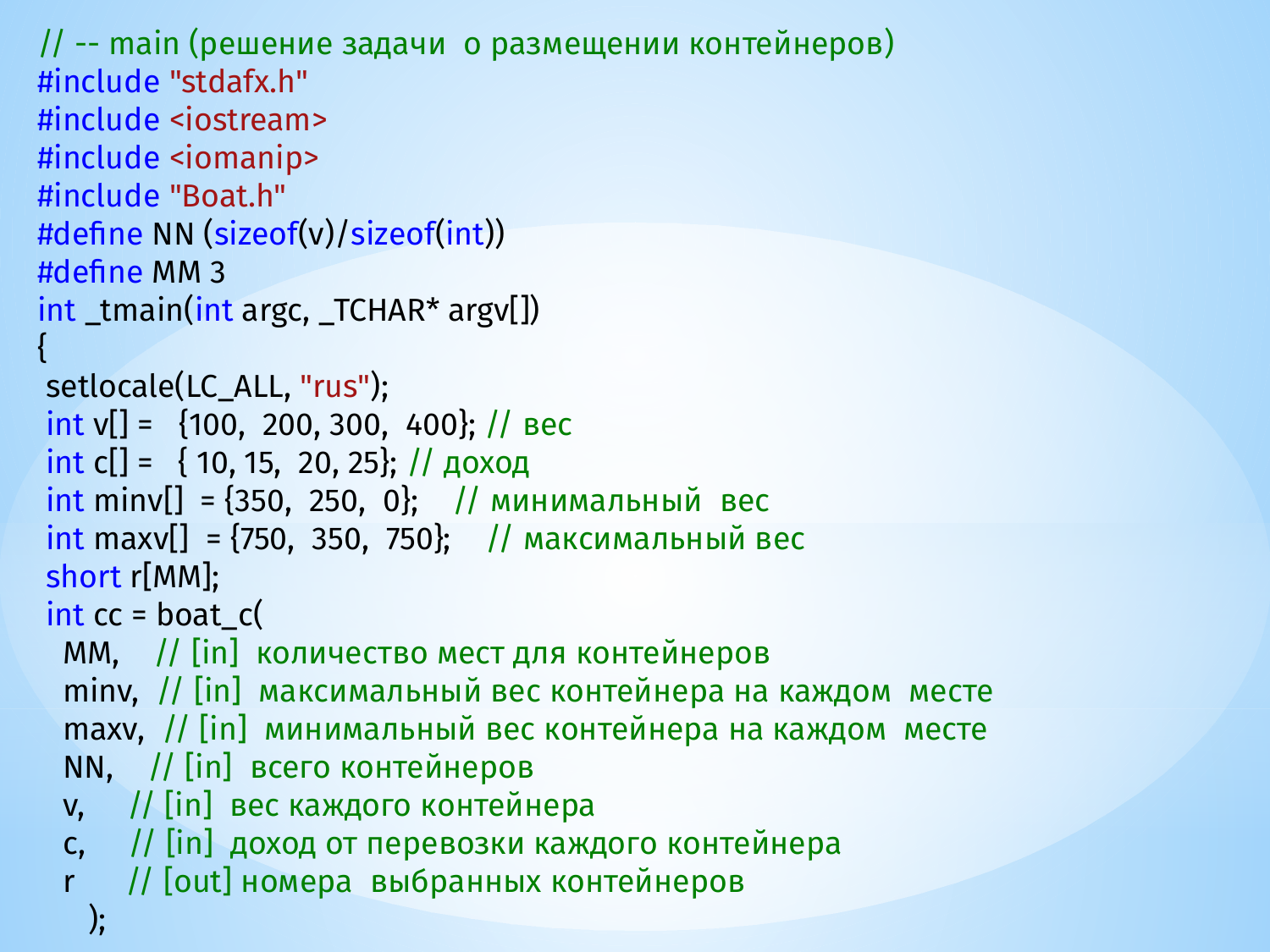

// -- main (решение задачи  о размещении контейнеров)
#include "stdafx.h"
#include <iostream>
#include <iomanip>
#include "Boat.h"
#define NN (sizeof(v)/sizeof(int))
#define MM 3
int _tmain(int argc, _TCHAR* argv[])
{
 setlocale(LC_ALL, "rus");
 int v[] =   {100,  200, 300,  400}; // вес
 int c[] =   { 10, 15,  20, 25}; // доход
 int minv[]  = {350,  250,  0};    // минимальный  вес
 int maxv[]  = {750,  350,  750};    // максимальный вес
 short r[MM];
 int cc = boat_с(
   MM,    // [in]  количество мест для контейнеров
   minv,  // [in]  максимальный вес контейнера на каждом  месте
   maxv,  // [in]  минимальный вес контейнера на каждом  месте
   NN,    // [in]  всего контейнеров
   v,     // [in]  вес каждого контейнера
   c,     // [in]  доход от перевозки каждого контейнера
   r      // [out] номера  выбранных контейнеров
      );